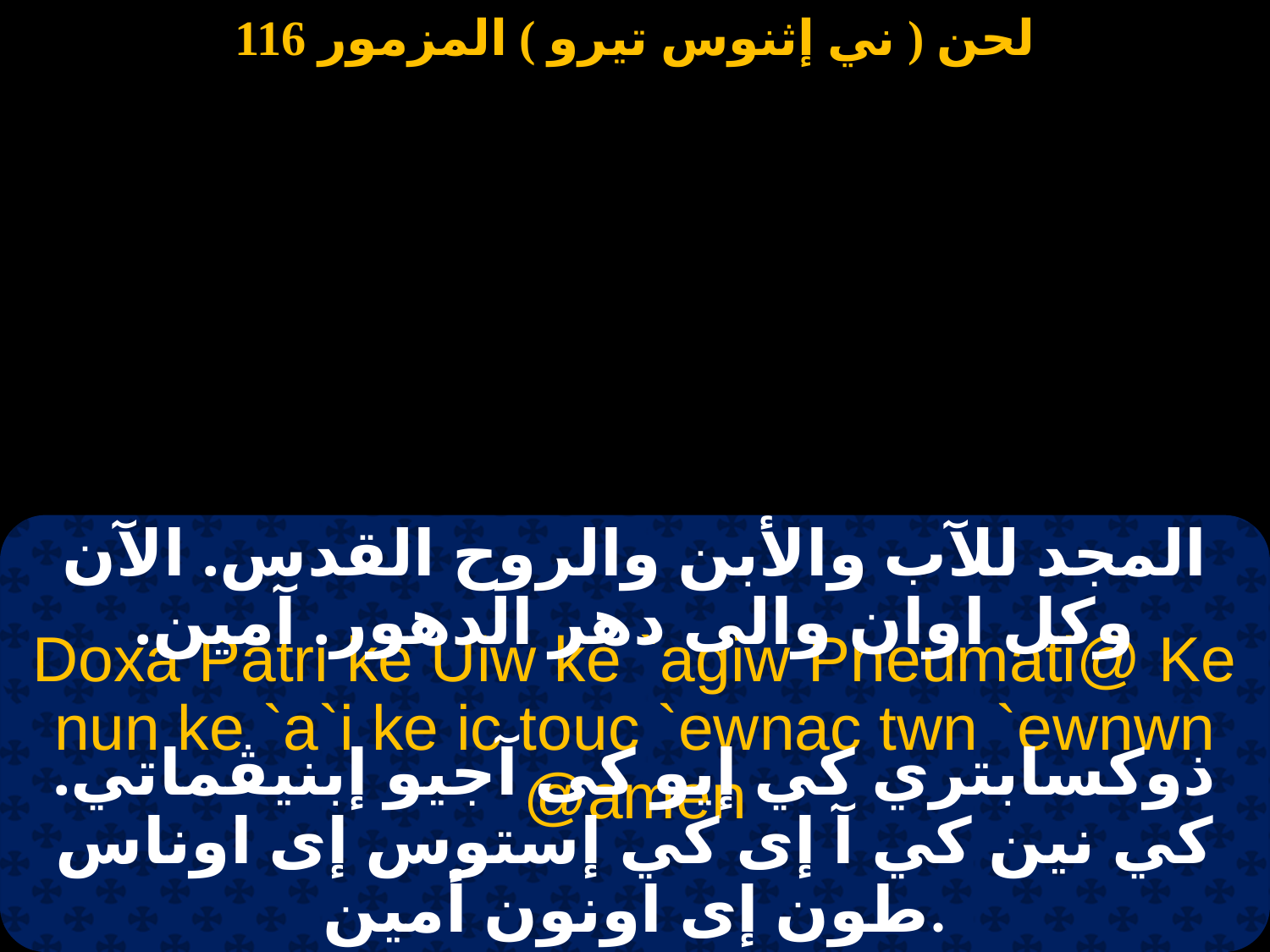

المجد للآب والأبن والروح القدس. الآن وكل اوان والى دهر الدهور. آمين.
Doxa Patri ke Uiw ke `agiw Pneumati@ Ke nun ke `a`i ke ic touc `ewnac twn `ewnwn amen@
ذوكسابتري كي إيو كى آجيو إبنيڤماتي. كي نين كي آ إى كي إستوس إى اوناس طون إى اونون أمين.